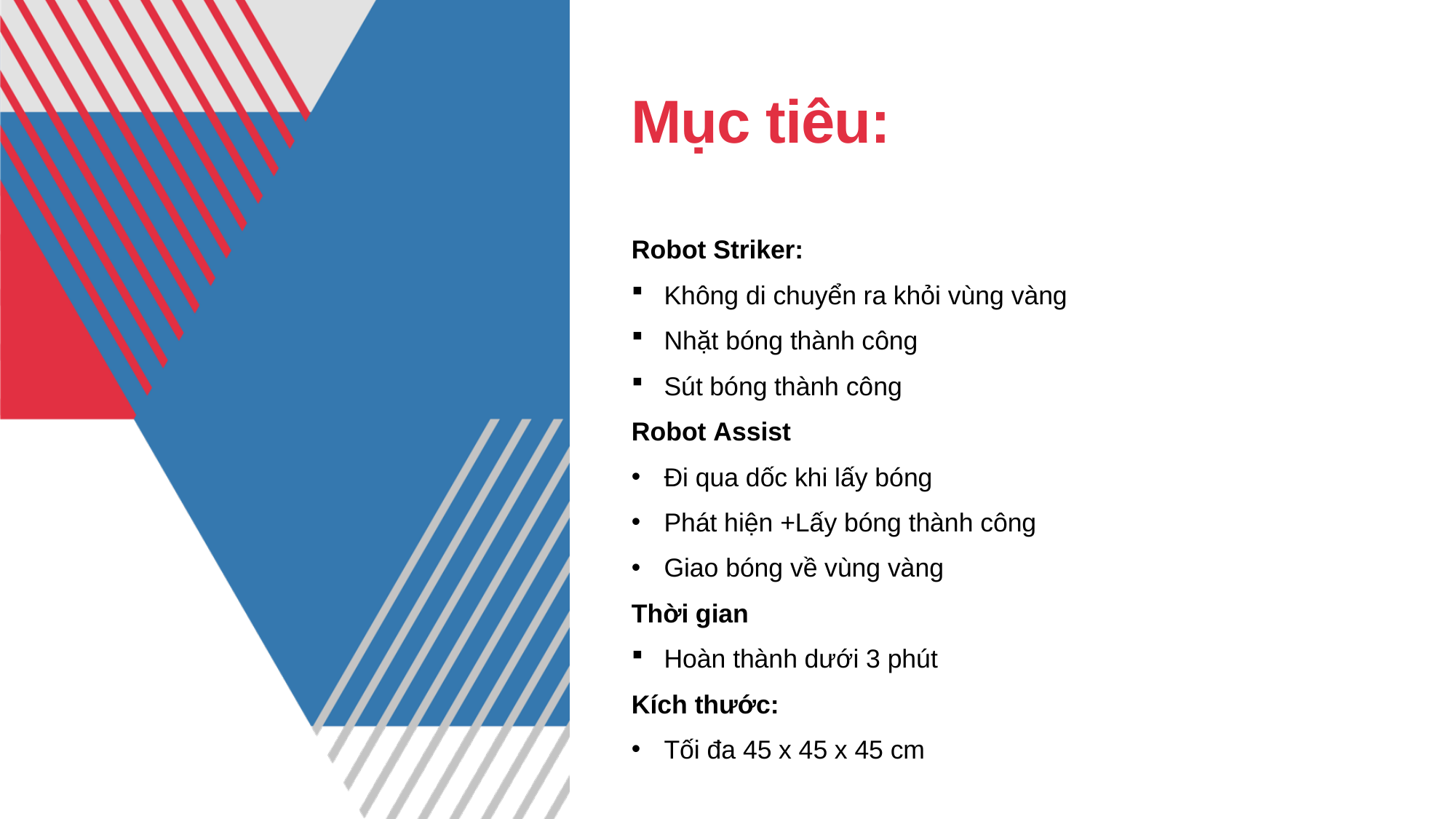

# Mục tiêu:
Robot Striker:
Không di chuyển ra khỏi vùng vàng
Nhặt bóng thành công
Sút bóng thành công
Robot Assist
Đi qua dốc khi lấy bóng
Phát hiện +Lấy bóng thành công
Giao bóng về vùng vàng
Thời gian
Hoàn thành dưới 3 phút
Kích thước:
Tối đa 45 x 45 x 45 cm